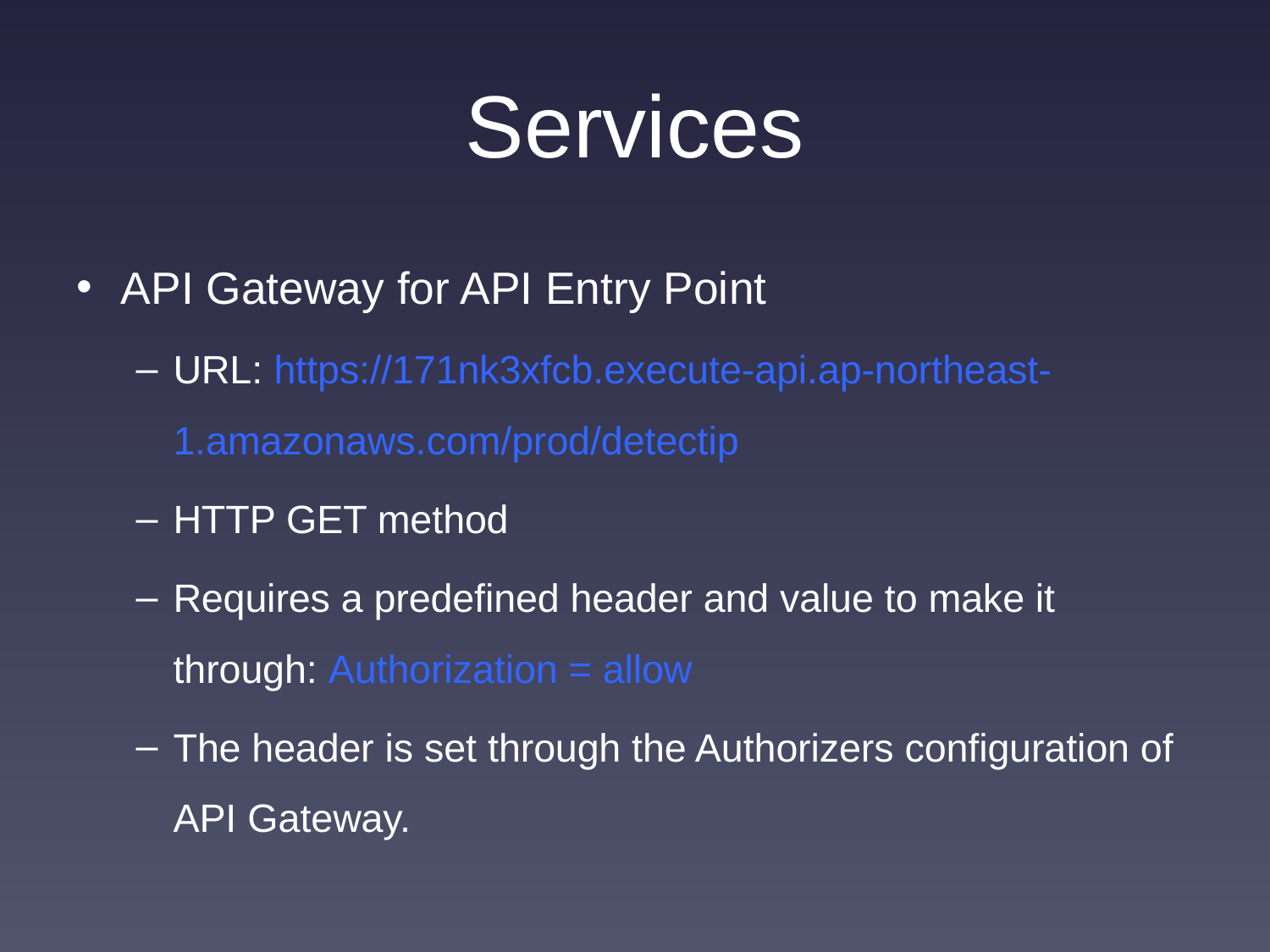

# Services
API Gateway for API Entry Point
URL: https://171nk3xfcb.execute-api.ap-northeast-1.amazonaws.com/prod/detectip
HTTP GET method
Requires a predefined header and value to make it through: Authorization = allow
The header is set through the Authorizers configuration of API Gateway.